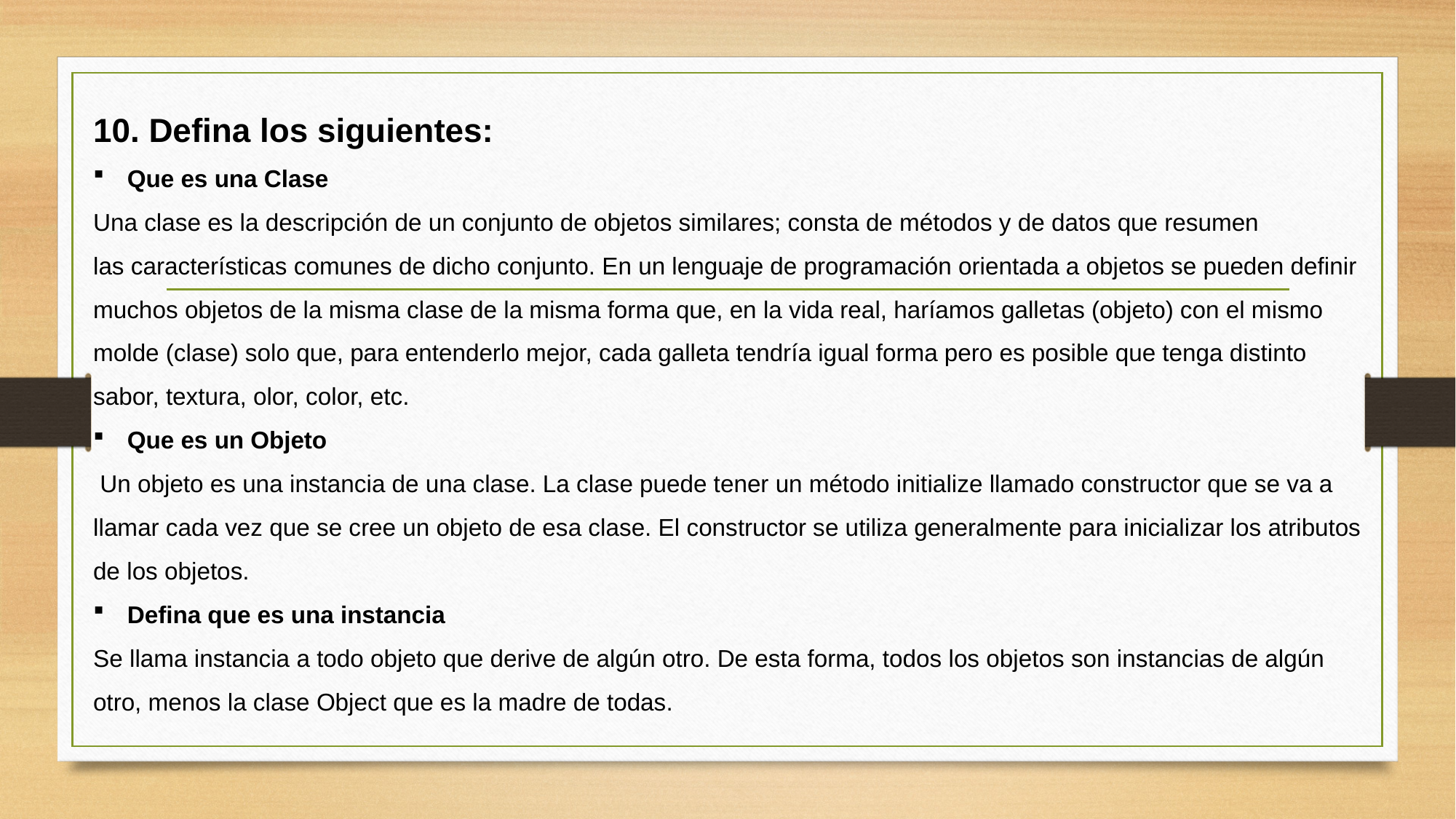

10. Defina los siguientes:
Que es una Clase
Una clase es la descripción de un conjunto de objetos similares; consta de métodos y de datos que resumen las características comunes de dicho conjunto. En un lenguaje de programación orientada a objetos se pueden definir muchos objetos de la misma clase de la misma forma que, en la vida real, haríamos galletas (objeto) con el mismo molde (clase) solo que, para entenderlo mejor, cada galleta tendría igual forma pero es posible que tenga distinto sabor, textura, olor, color, etc.
Que es un Objeto
 Un objeto es una instancia de una clase. La clase puede tener un método initialize llamado constructor que se va a llamar cada vez que se cree un objeto de esa clase. El constructor se utiliza generalmente para inicializar los atributos de los objetos.
Defina que es una instancia
Se llama instancia a todo objeto que derive de algún otro. De esta forma, todos los objetos son instancias de algún otro, menos la clase Object que es la madre de todas.